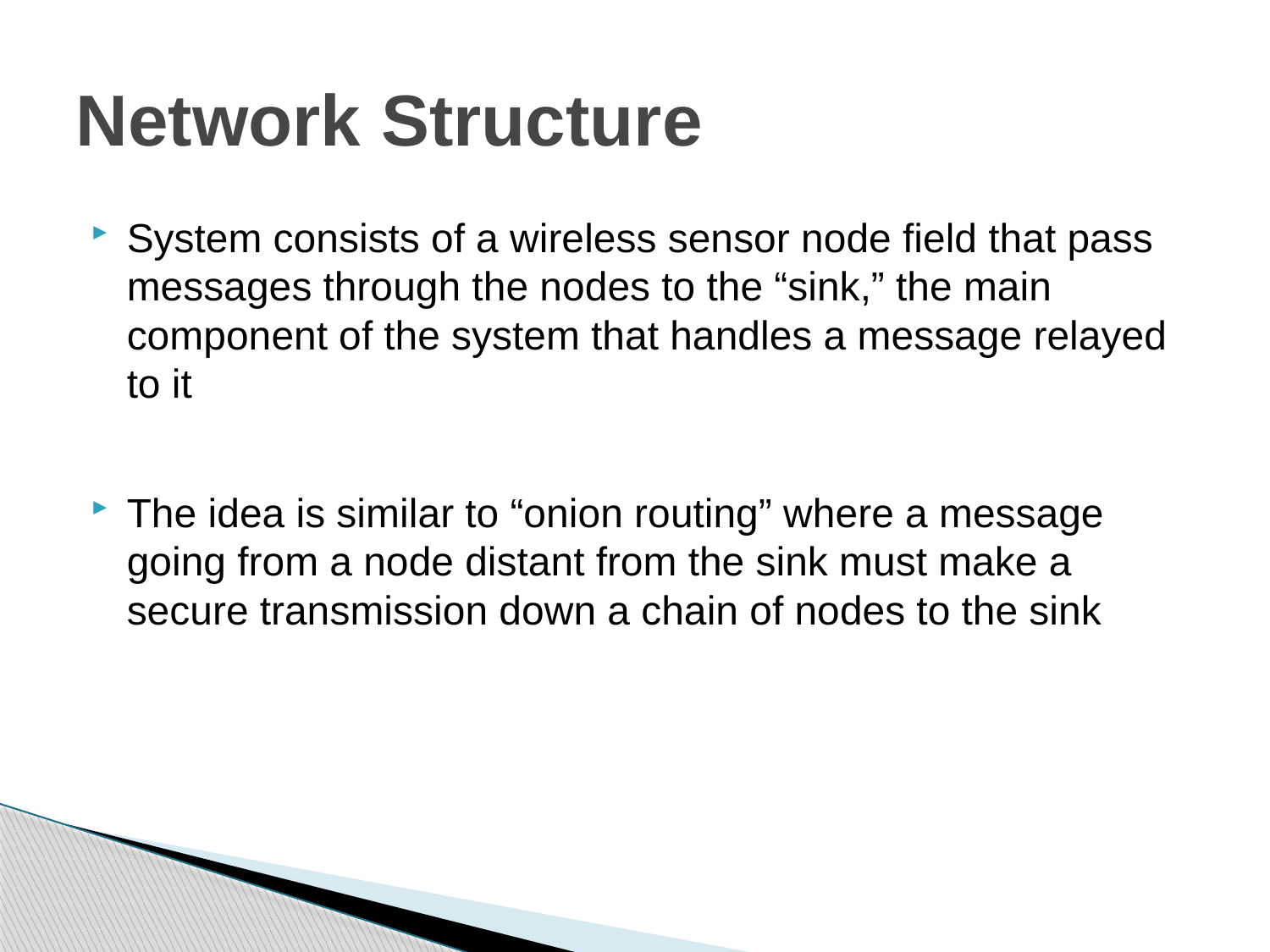

# Network Structure
System consists of a wireless sensor node field that pass messages through the nodes to the “sink,” the main component of the system that handles a message relayed to it

The idea is similar to “onion routing” where a message going from a node distant from the sink must make a secure transmission down a chain of nodes to the sink